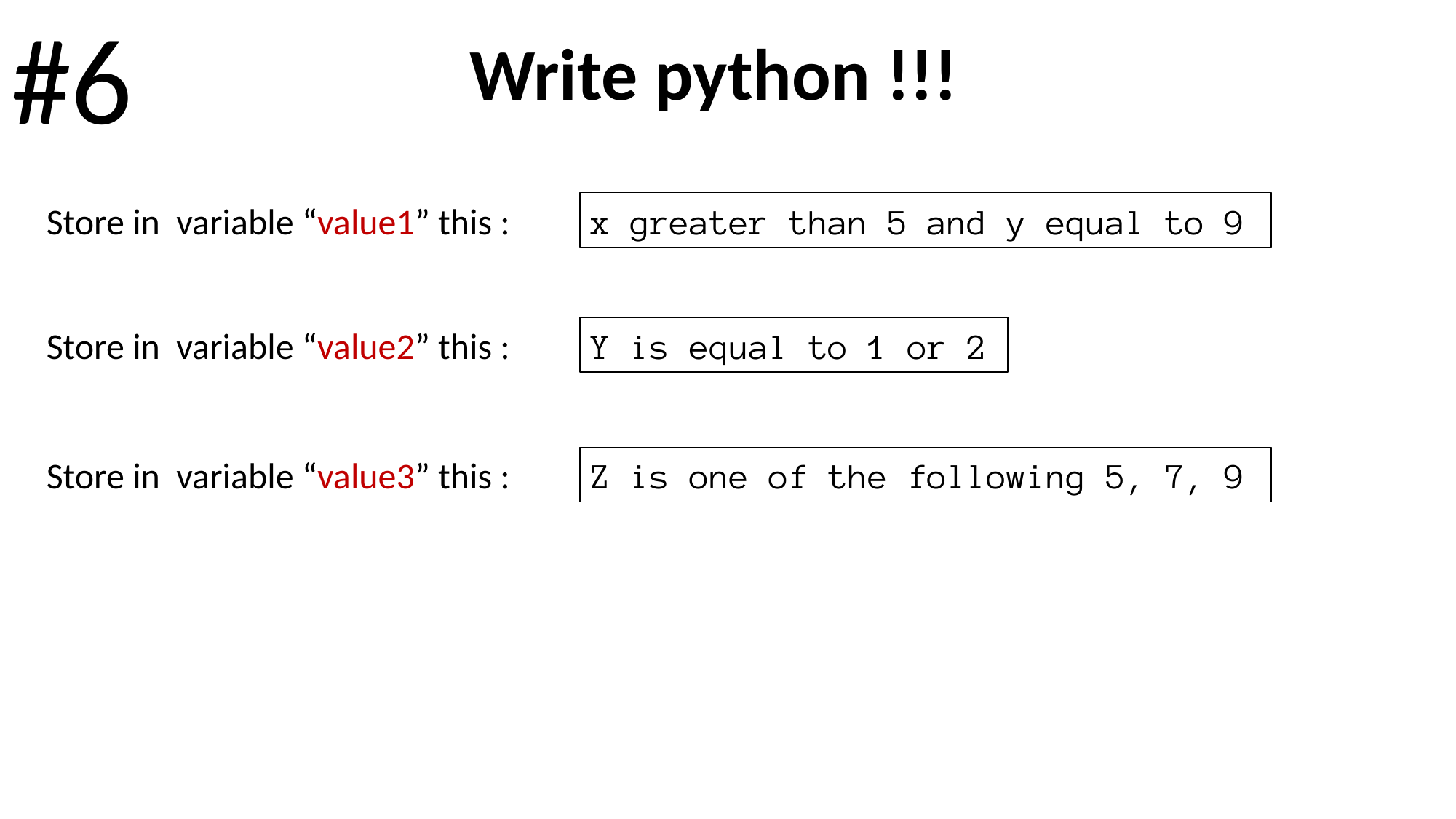

#6
Write python !!!
 Store in  variable “value1” this :
x greater than 5 and y equal to 9
 Store in  variable “value2” this :
Y is equal to 1 or 2
 Store in  variable “value3” this :
Z is one of the following 5, 7, 9